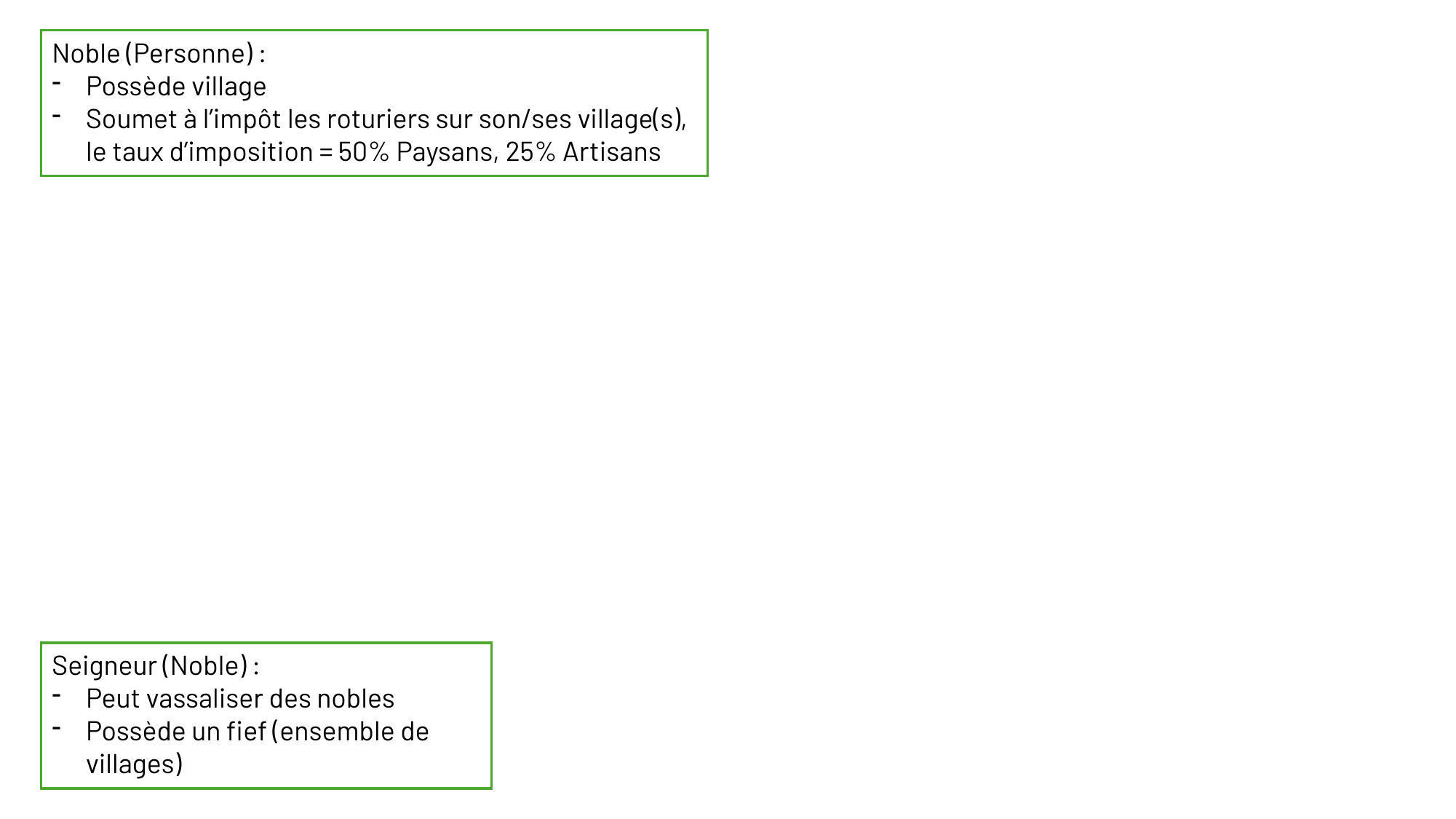

Noble (Personne) :
Possède village
Soumet à l’impôt les roturiers sur son/ses village(s), le taux d’imposition = 50% Paysans, 25% Artisans
Seigneur (Noble) :
Peut vassaliser des nobles
Possède un fief (ensemble de villages)